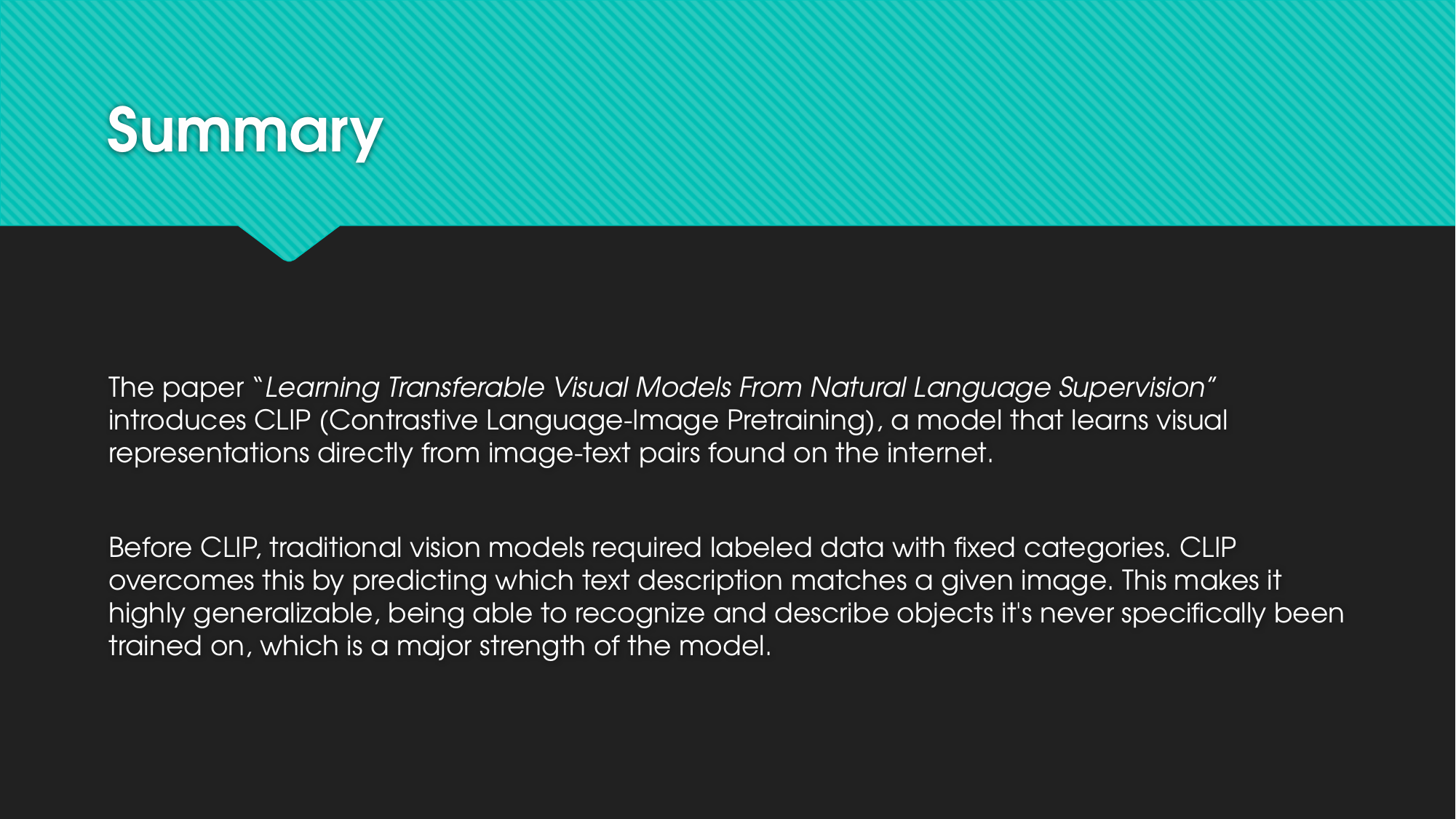

# Summary
The paper “Learning Transferable Visual Models From Natural Language Supervision” introduces CLIP (Contrastive Language-Image Pretraining), a model that learns visual representations directly from image-text pairs found on the internet.

Before CLIP, traditional vision models required labeled data with fixed categories. CLIP overcomes this by predicting which text description matches a given image. This makes it highly generalizable, being able to recognize and describe objects it's never specifically been trained on, which is a major strength of the model.